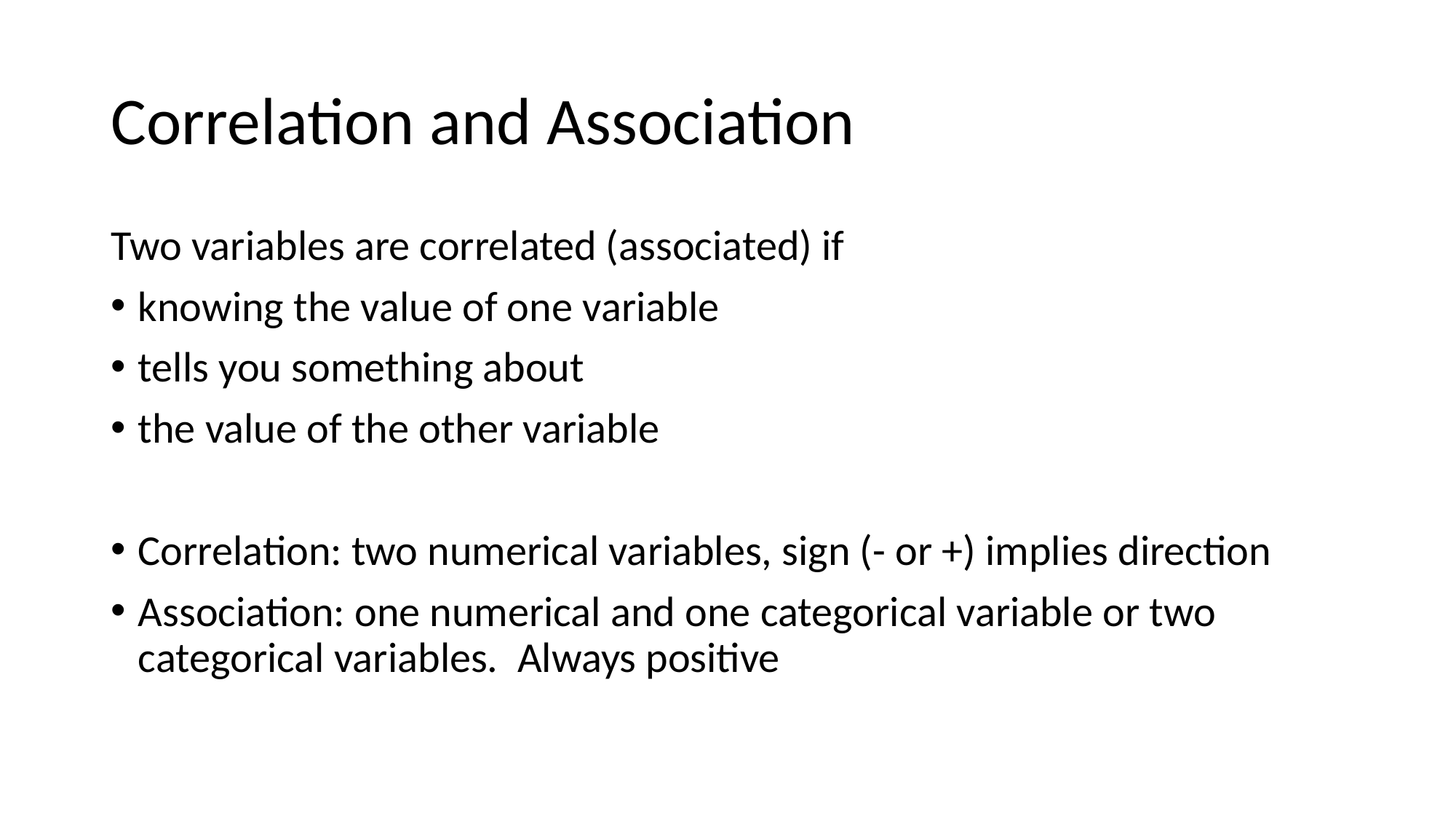

# Correlation and Association
Two variables are correlated (associated) if
knowing the value of one variable
tells you something about
the value of the other variable

Correlation: two numerical variables, sign (- or +) implies direction
Association: one numerical and one categorical variable or two categorical variables.  Always positive